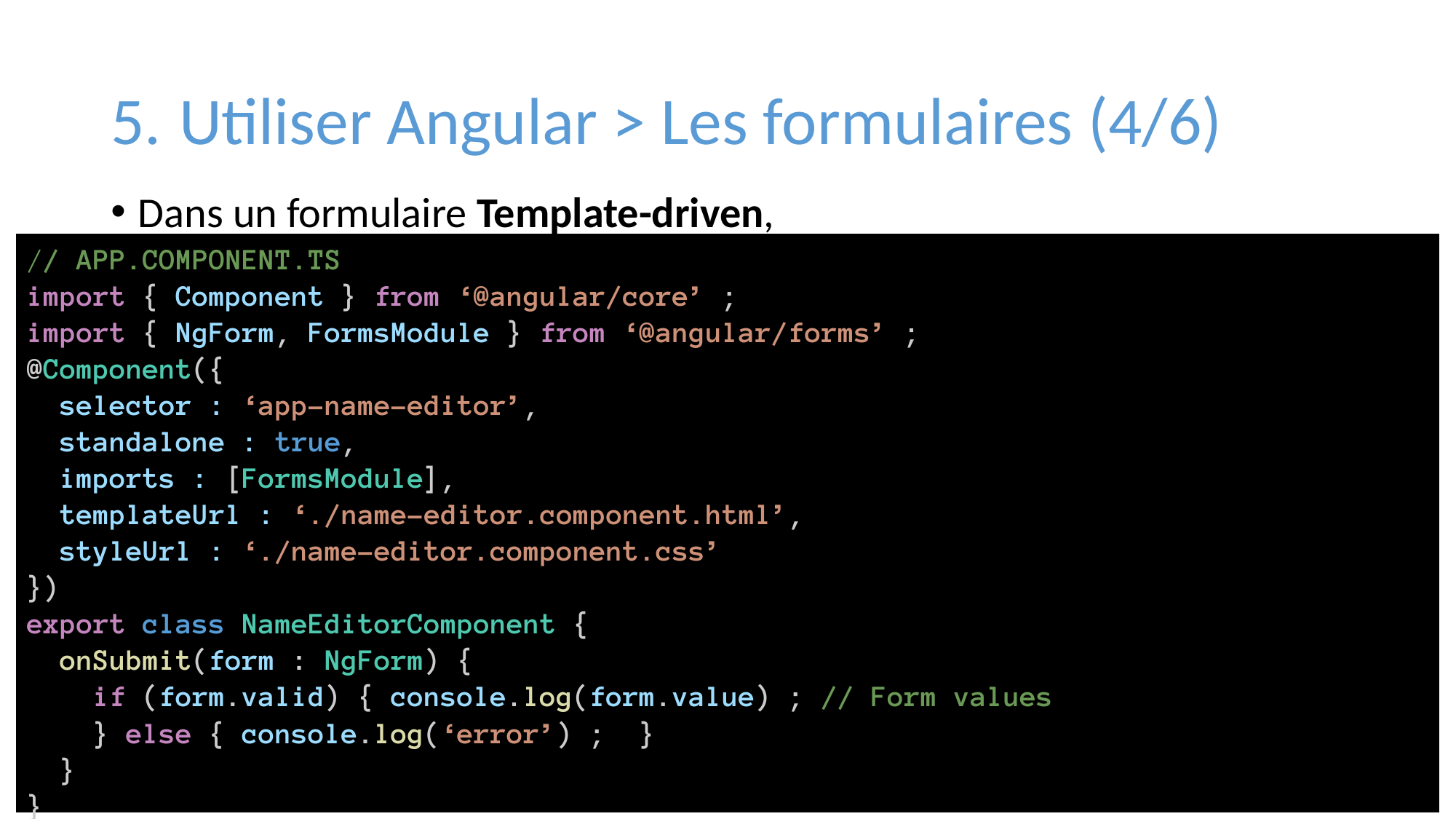

# Utiliser Angular > Les formulaires (4/6)
Dans un formulaire Template-driven,
// APP.COMPONENT.TS
import { Component } from ‘@angular/core’ ;
import { NgForm, FormsModule } from ‘@angular/forms’ ;
@Component({
  selector : ‘app-name-editor’,
  standalone : true,
  imports : [FormsModule],
  templateUrl : ‘./name-editor.component.html’,
  styleUrl : ‘./name-editor.component.css’
})
export class NameEditorComponent {
  onSubmit(form : NgForm) {
    if (form.valid) { console.log(form.value) ; // Form values
    } else { console.log(‘error’) ;  }
  }
}
57